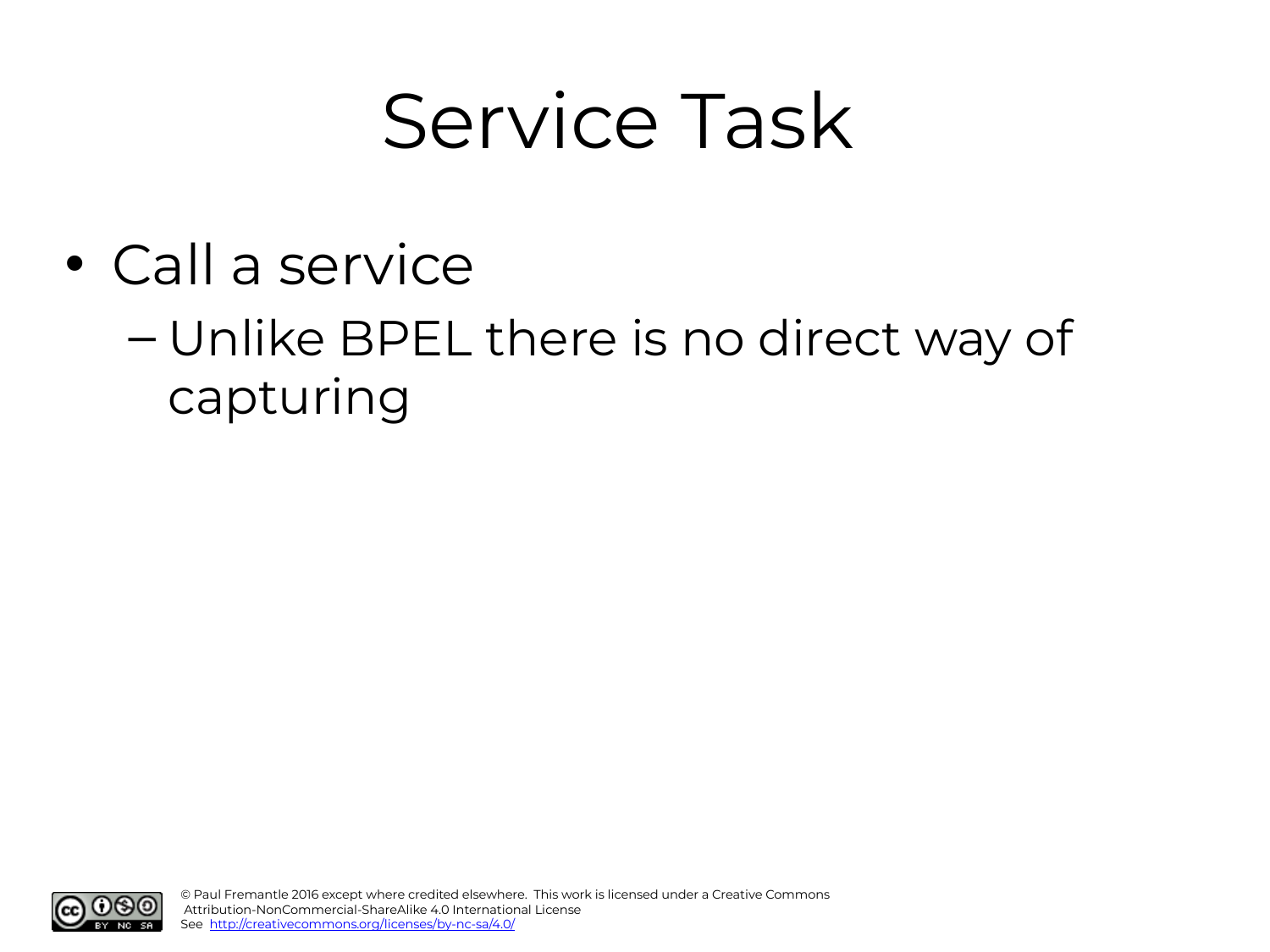

# Service Task
Call a service
Unlike BPEL there is no direct way of capturing